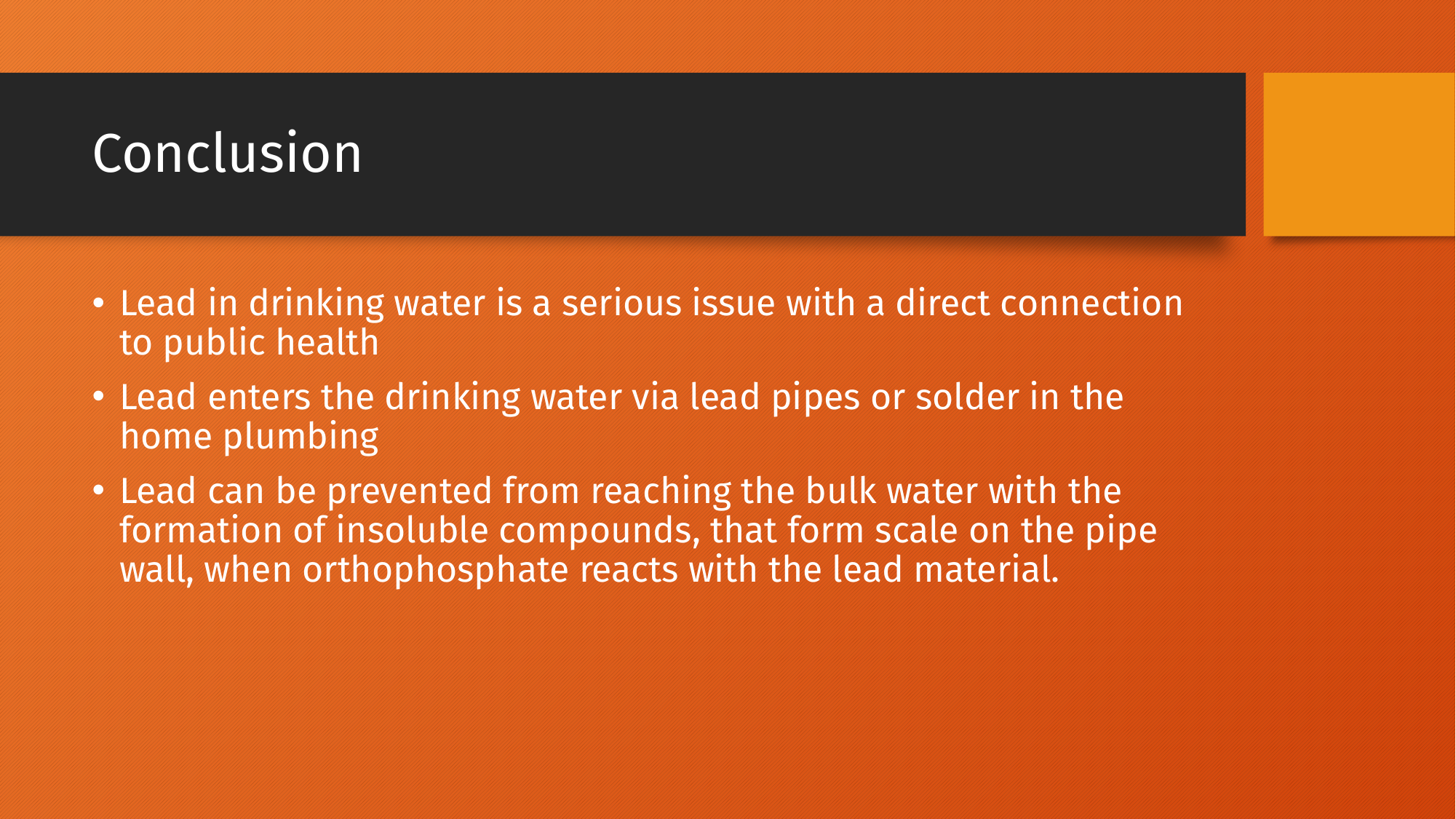

# Conclusion
Lead in drinking water is a serious issue with a direct connection to public health
Lead enters the drinking water via lead pipes or solder in the home plumbing
Lead can be prevented from reaching the bulk water with the formation of insoluble compounds, that form scale on the pipe wall, when orthophosphate reacts with the lead material.